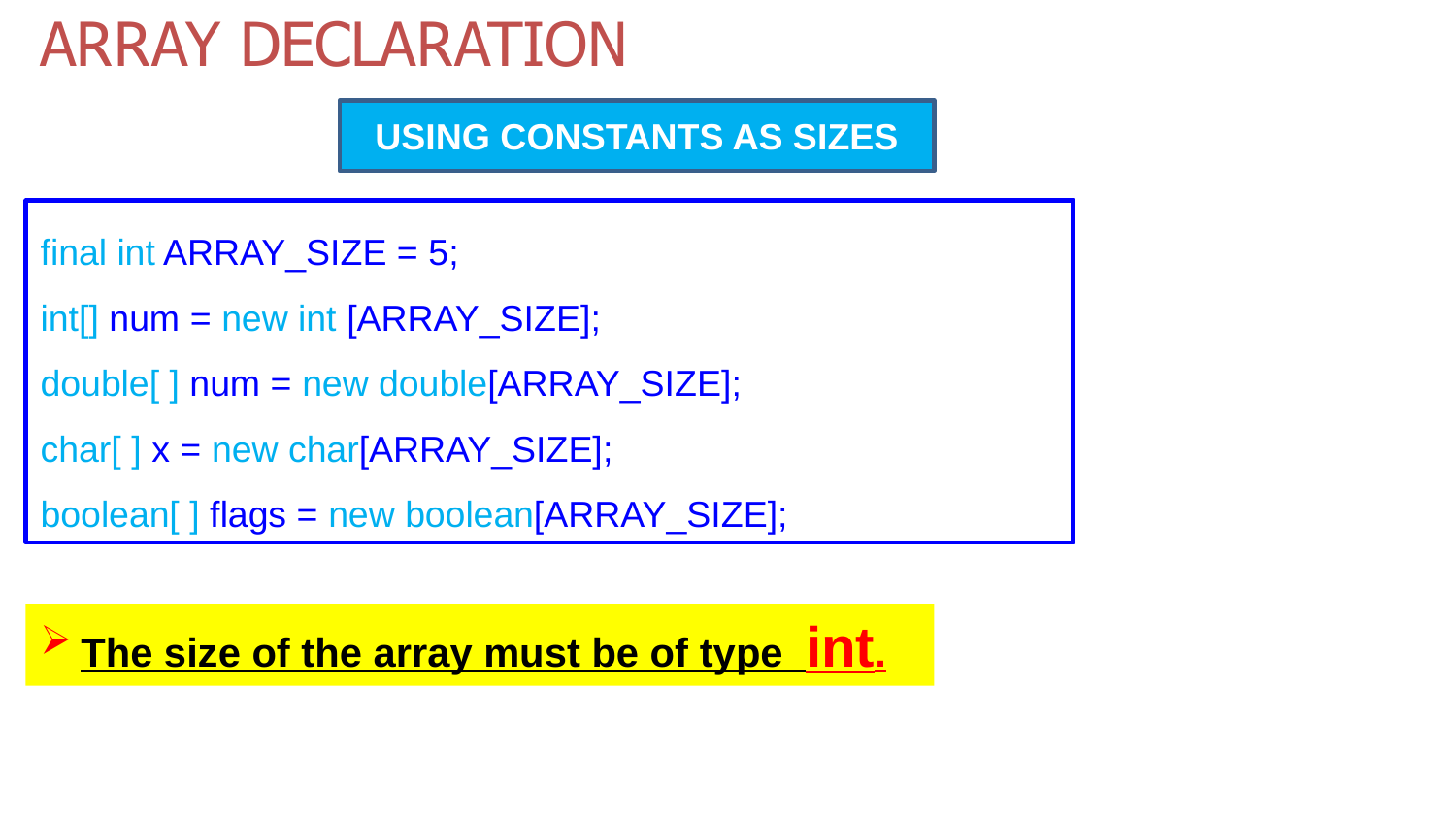

# ARRAY DECLARATION
USING CONSTANTS AS SIZES
final int ARRAY_SIZE = 5;
int[] num = new int [ARRAY_SIZE];
double[ ] num = new double[ARRAY_SIZE];
char[ ] x = new char[ARRAY_SIZE];
boolean[ ] flags = new boolean[ARRAY_SIZE];
The size of the array must be of type  int.